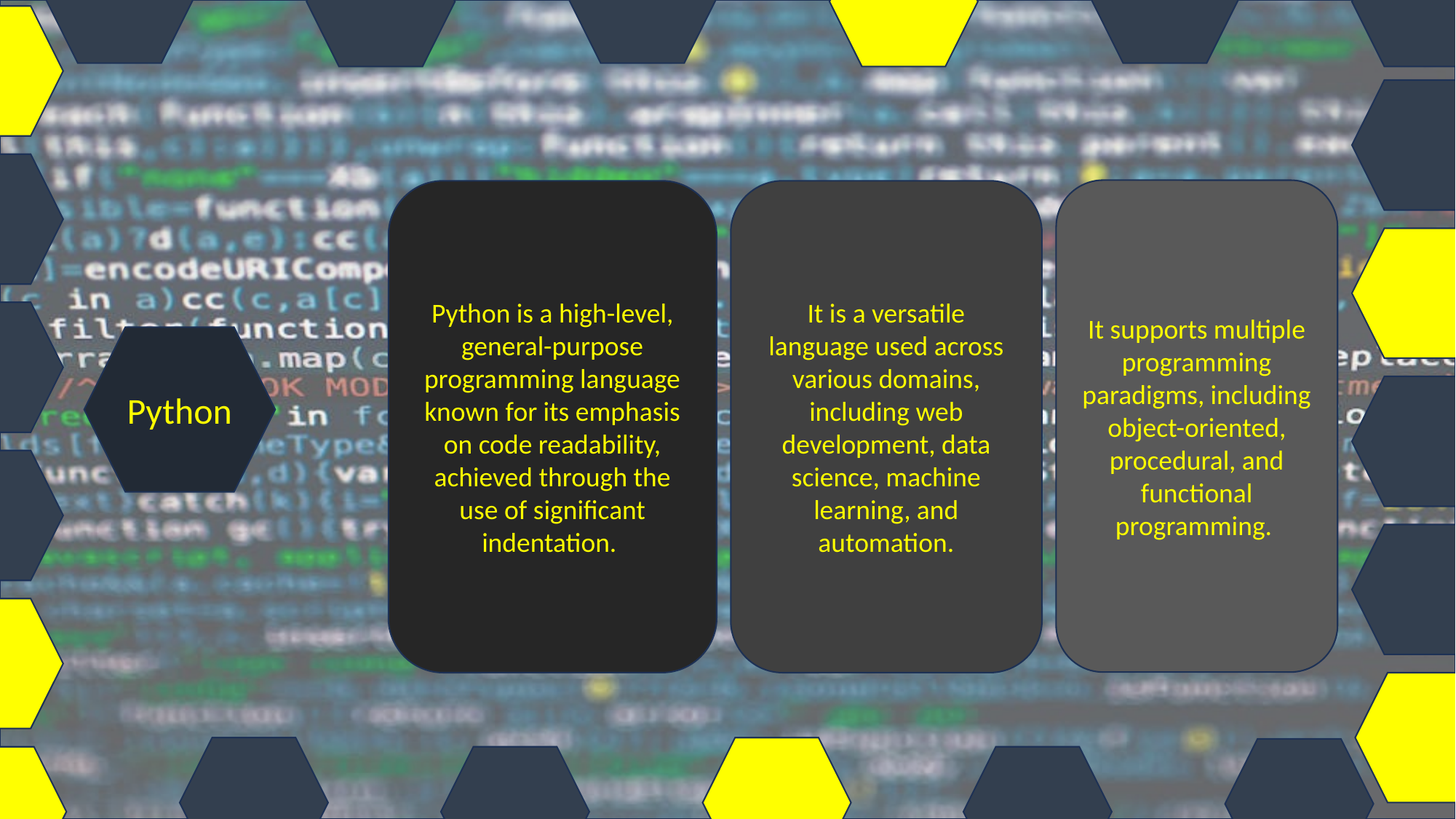

It supports multiple programming paradigms, including object-oriented, procedural, and functional programming.
Python is a high-level, general-purpose programming language known for its emphasis on code readability, achieved through the use of significant indentation.
It is a versatile language used across various domains, including web development, data science, machine learning, and automation.

Python